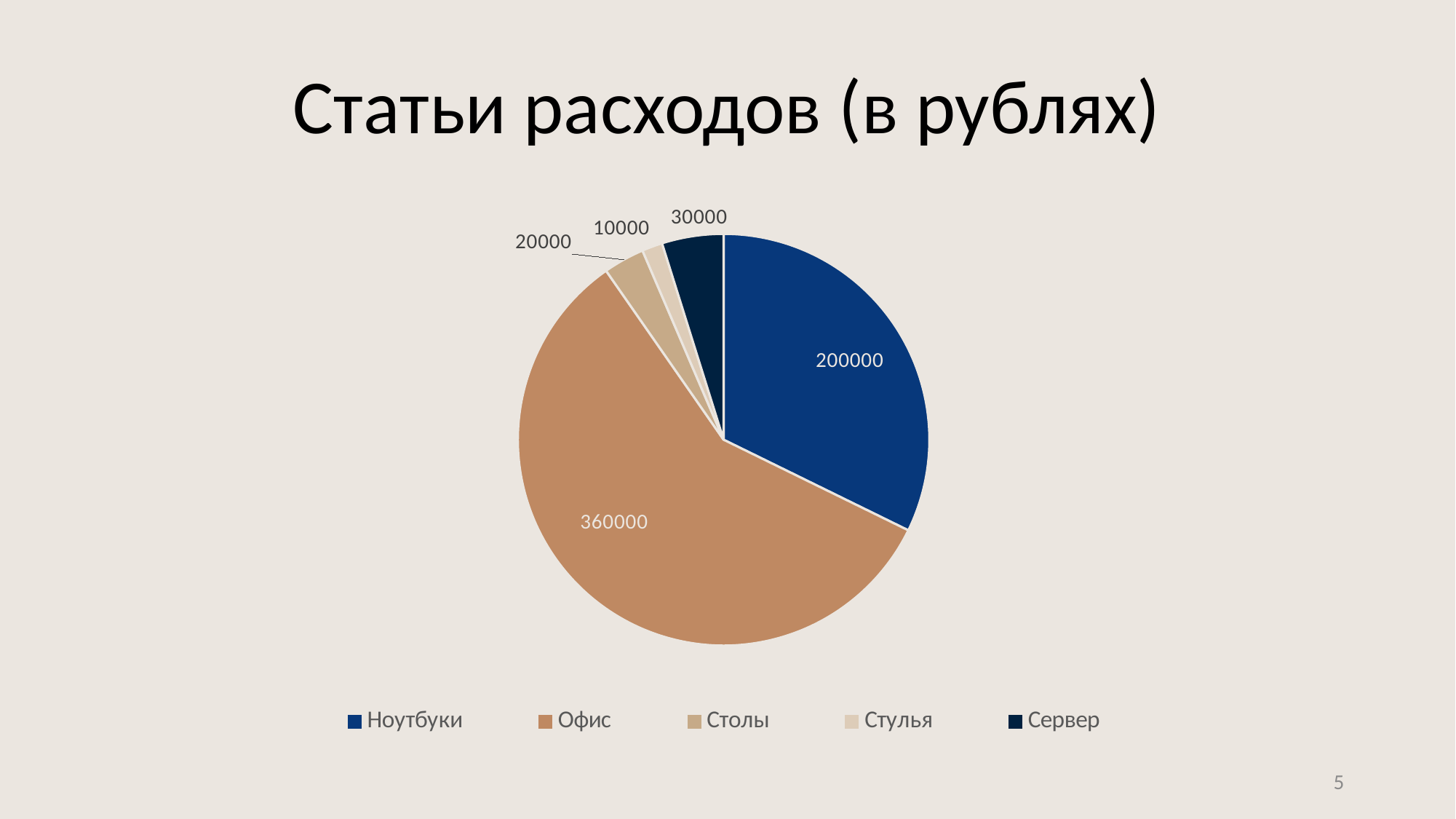

# Статьи расходов (в рублях)

### Chart

| Category |  |
|---|---|
| Ноутбуки | 200000.0 |
| Офис | 360000.0 |
| Столы | 20000.0 |
| Стулья | 10000.0 |
| Сервер | 30000.0 |
5